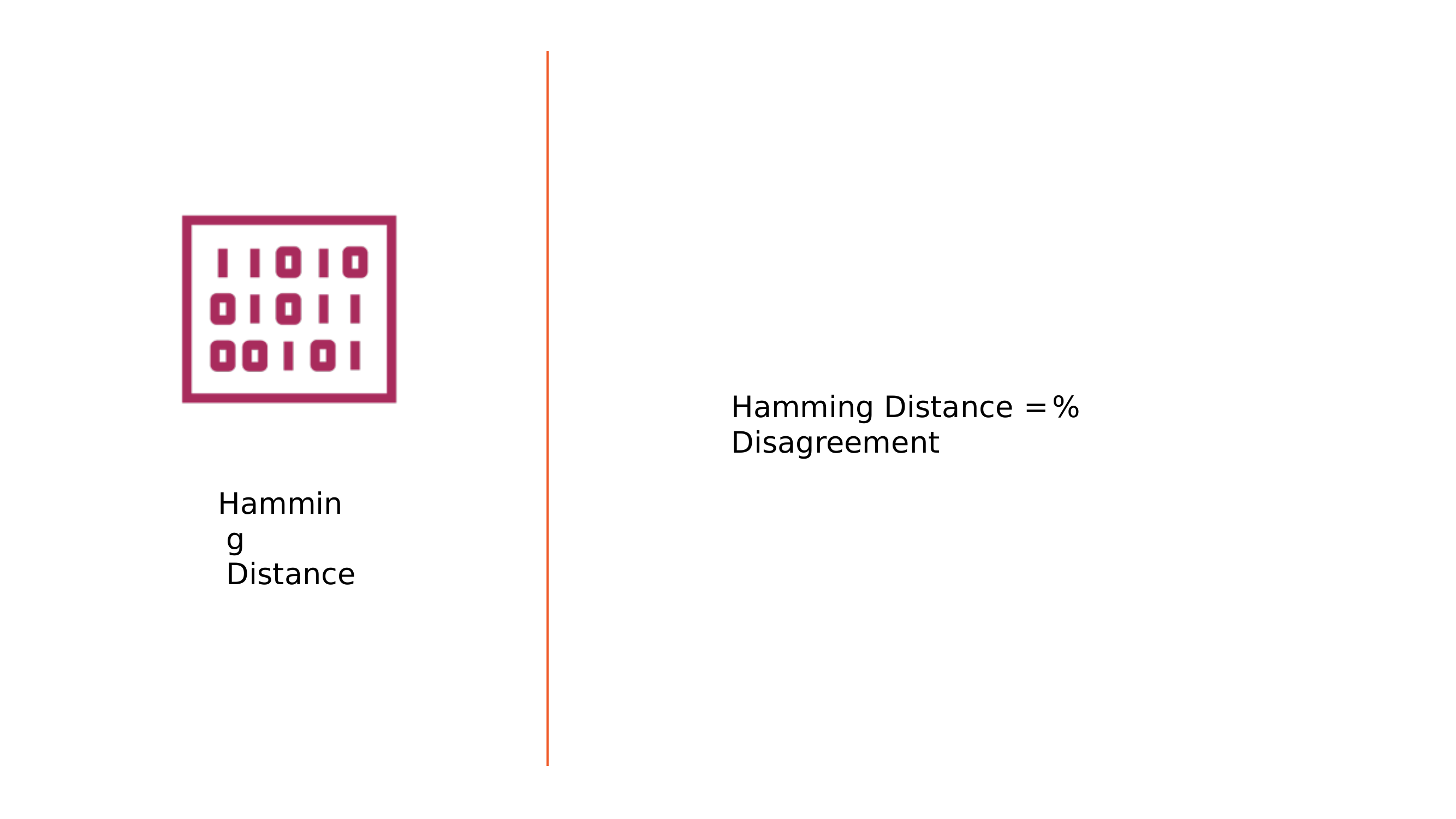

# Hamming Distance = % Disagreement
Hamming  Distance